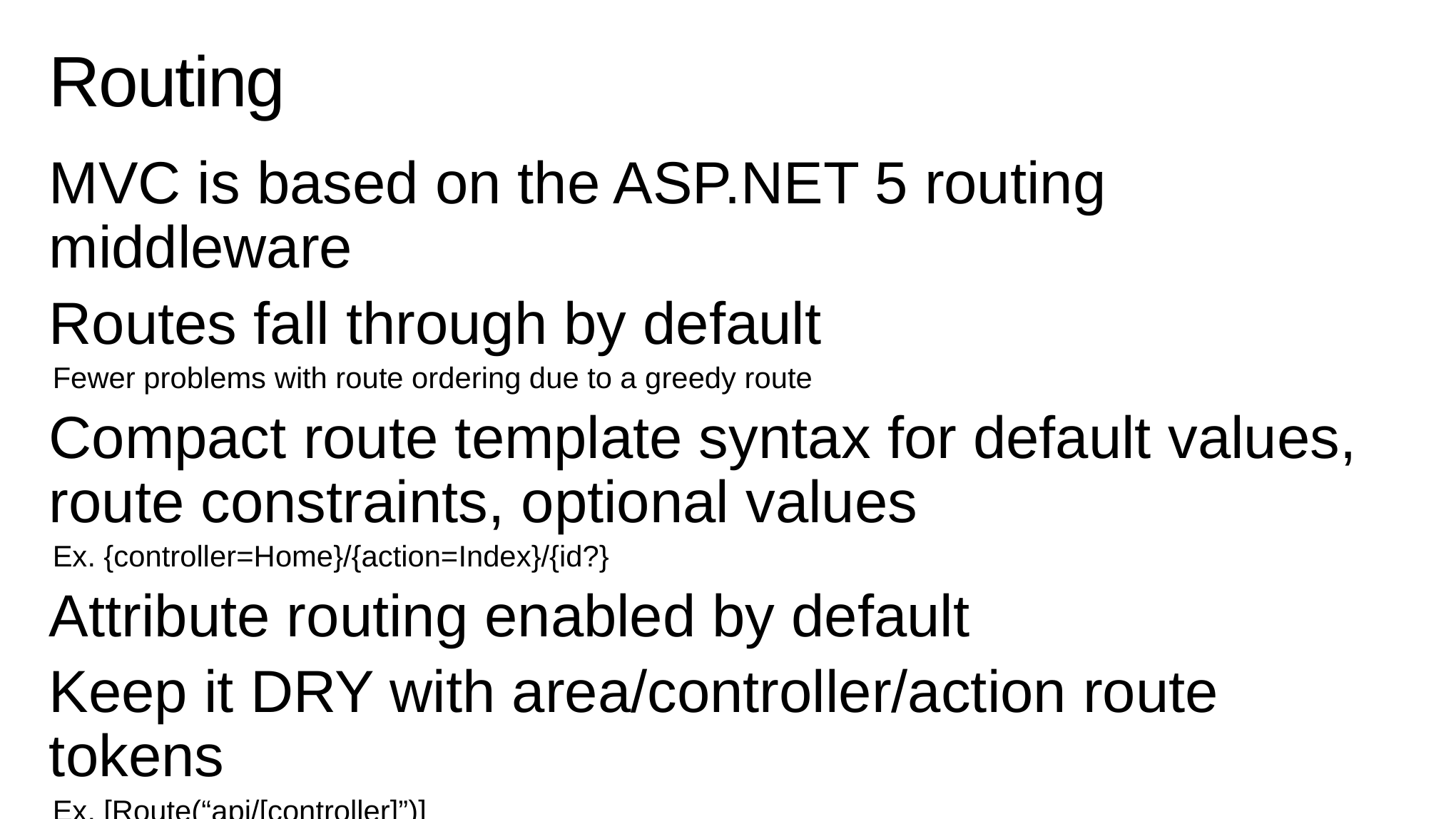

# Routing
MVC is based on the ASP.NET 5 routing middleware
Routes fall through by default
Fewer problems with route ordering due to a greedy route
Compact route template syntax for default values, route constraints, optional values
Ex. {controller=Home}/{action=Index}/{id?}
Attribute routing enabled by default
Keep it DRY with area/controller/action route tokens
Ex. [Route(“api/[controller]”)]